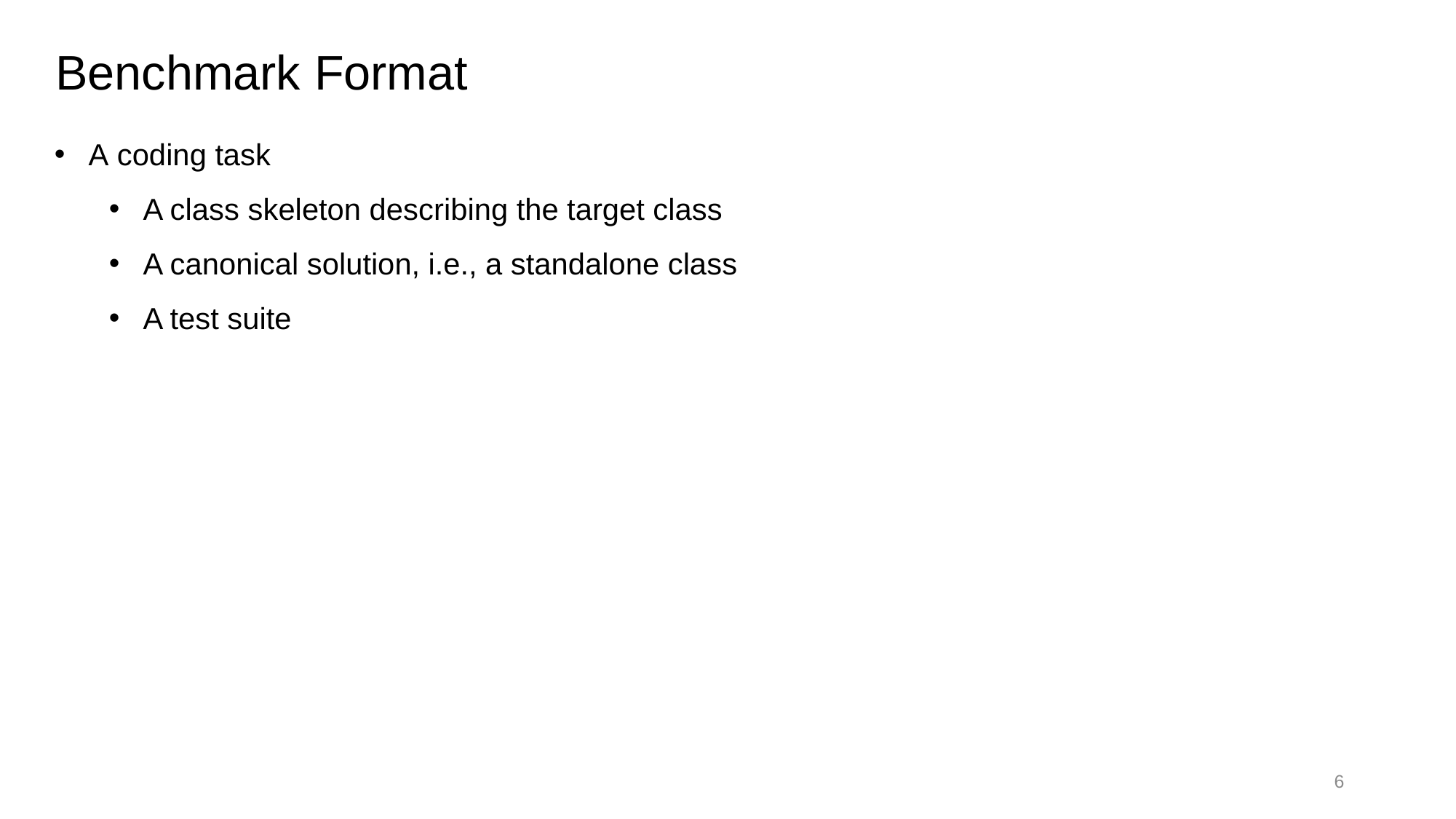

Benchmark Format

A coding task
A class skeleton describing the target class
A canonical solution, i.e., a standalone class
A test suite
6